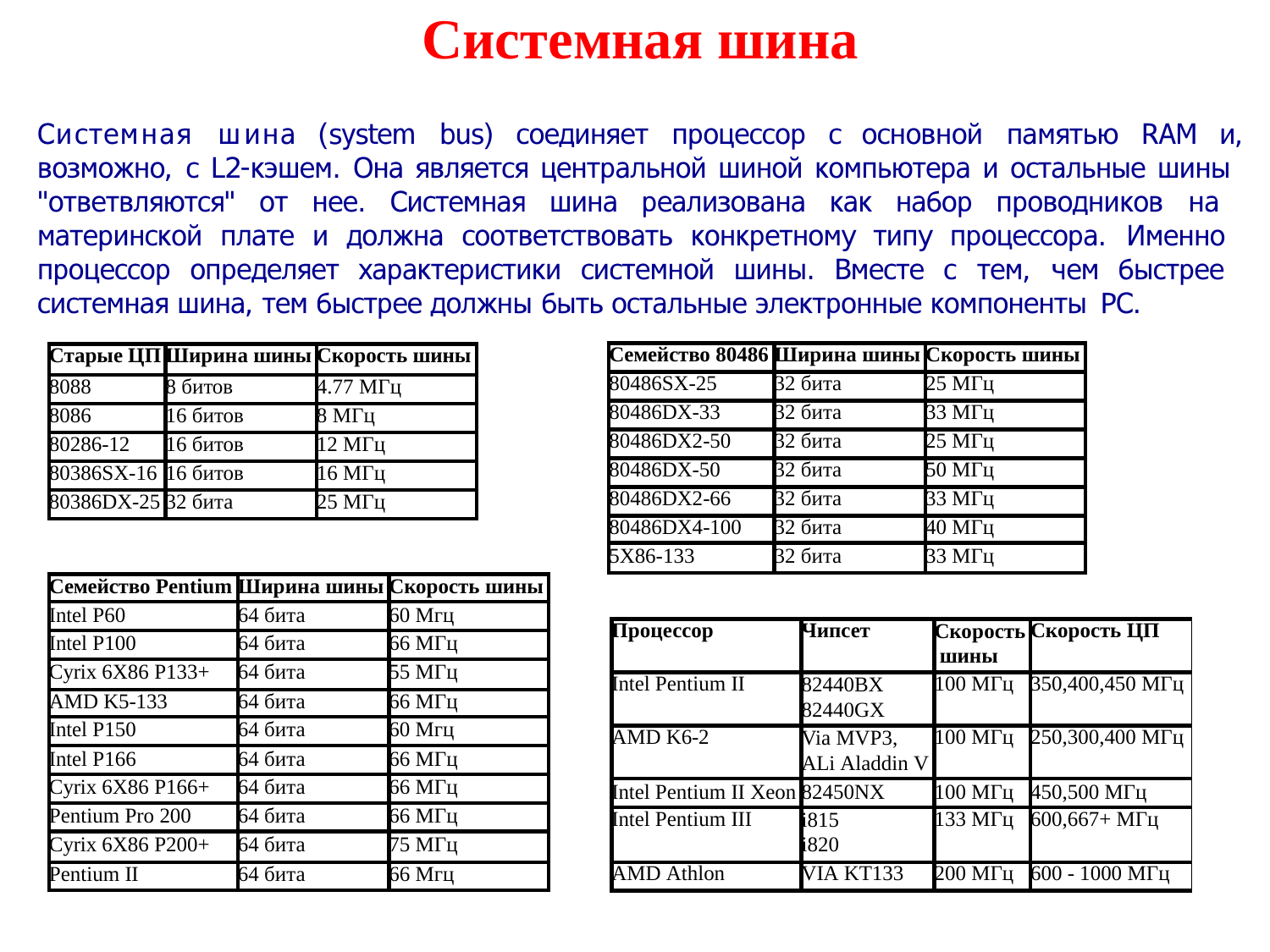

# Системная шина
Системная	шина
(system	bus)	соединяет	процессор	с
основной	памятью	RAM	и,
возможно, с L2-кэшем. Она является центральной шиной компьютера и остальные шины  "ответвляются" от нее. Системная шина реализована как набор проводников на  материнской плате и должна соответствовать конкретному типу процессора. Именно  процессор определяет характеристики системной шины. Вместе с тем, чем быстрее  системная шина, тем быстрее должны быть остальные электронные компоненты РС.
| Семейство 80486 | Ширина шины | Скорость шины |
| --- | --- | --- |
| 80486SX-25 | 32 бита | 25 МГц |
| 80486DX-33 | 32 бита | 33 МГц |
| 80486DX2-50 | 32 бита | 25 МГц |
| 80486DX-50 | 32 бита | 50 МГц |
| 80486DX2-66 | 32 бита | 33 МГц |
| 80486DX4-100 | 32 бита | 40 МГц |
| 5X86-133 | 32 бита | 33 МГц |
| Старые ЦП | Ширина шины | Скорость шины |
| --- | --- | --- |
| 8088 | 8 битов | 4.77 МГц |
| 8086 | 16 битов | 8 МГц |
| 80286-12 | 16 битов | 12 МГц |
| 80386SX-16 | 16 битов | 16 МГц |
| 80386DX-25 | 32 бита | 25 МГц |
| Семейство Pentium | Ширина шины | Скорость шины |
| --- | --- | --- |
| Intel P60 | 64 бита | 60 Мгц |
| Intel P100 | 64 бита | 66 МГц |
| Cyrix 6X86 P133+ | 64 бита | 55 МГц |
| AMD K5-133 | 64 бита | 66 МГц |
| Intel P150 | 64 бита | 60 Мгц |
| Intel P166 | 64 бита | 66 МГц |
| Cyrix 6X86 P166+ | 64 бита | 66 МГц |
| Pentium Pro 200 | 64 бита | 66 МГц |
| Cyrix 6X86 P200+ | 64 бита | 75 МГц |
| Pentium II | 64 бита | 66 Мгц |
| Процессор | Чипсет | Скорость шины | Скорость ЦП |
| --- | --- | --- | --- |
| Intel Pentium II | 82440BX 82440GX | 100 МГц | 350,400,450 МГц |
| AMD K6-2 | Via MVP3, ALi Aladdin V | 100 МГц | 250,300,400 МГц |
| Intel Pentium II Xeon | 82450NX | 100 МГц | 450,500 МГц |
| Intel Pentium III | i815 i820 | 133 МГц | 600,667+ МГц |
| AMD Athlon | VIA KT133 | 200 МГц | 600 - 1000 МГц |